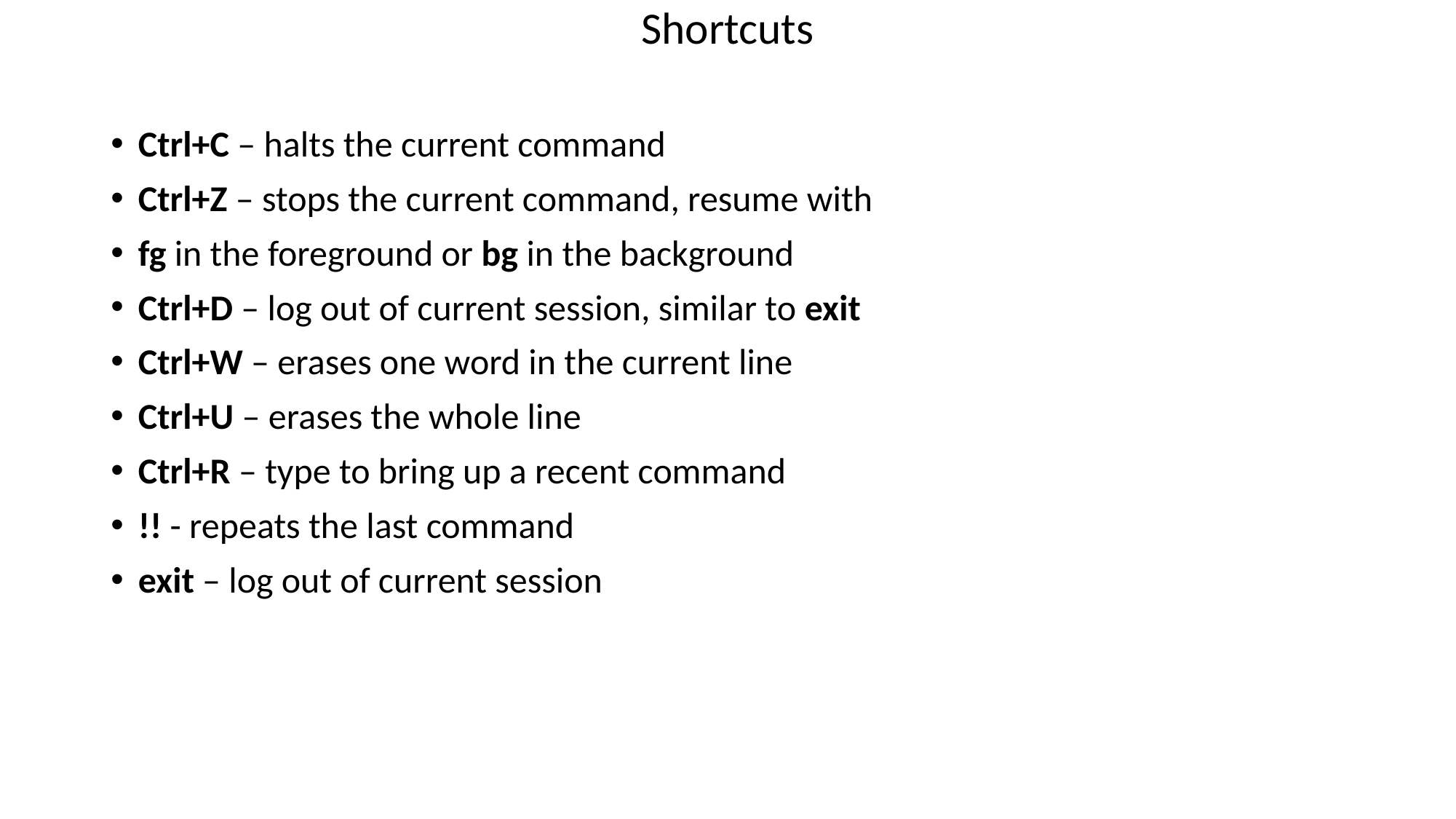

# Shortcuts
Ctrl+C – halts the current command
Ctrl+Z – stops the current command, resume with
fg in the foreground or bg in the background
Ctrl+D – log out of current session, similar to exit
Ctrl+W – erases one word in the current line
Ctrl+U – erases the whole line
Ctrl+R – type to bring up a recent command
!! - repeats the last command
exit – log out of current session